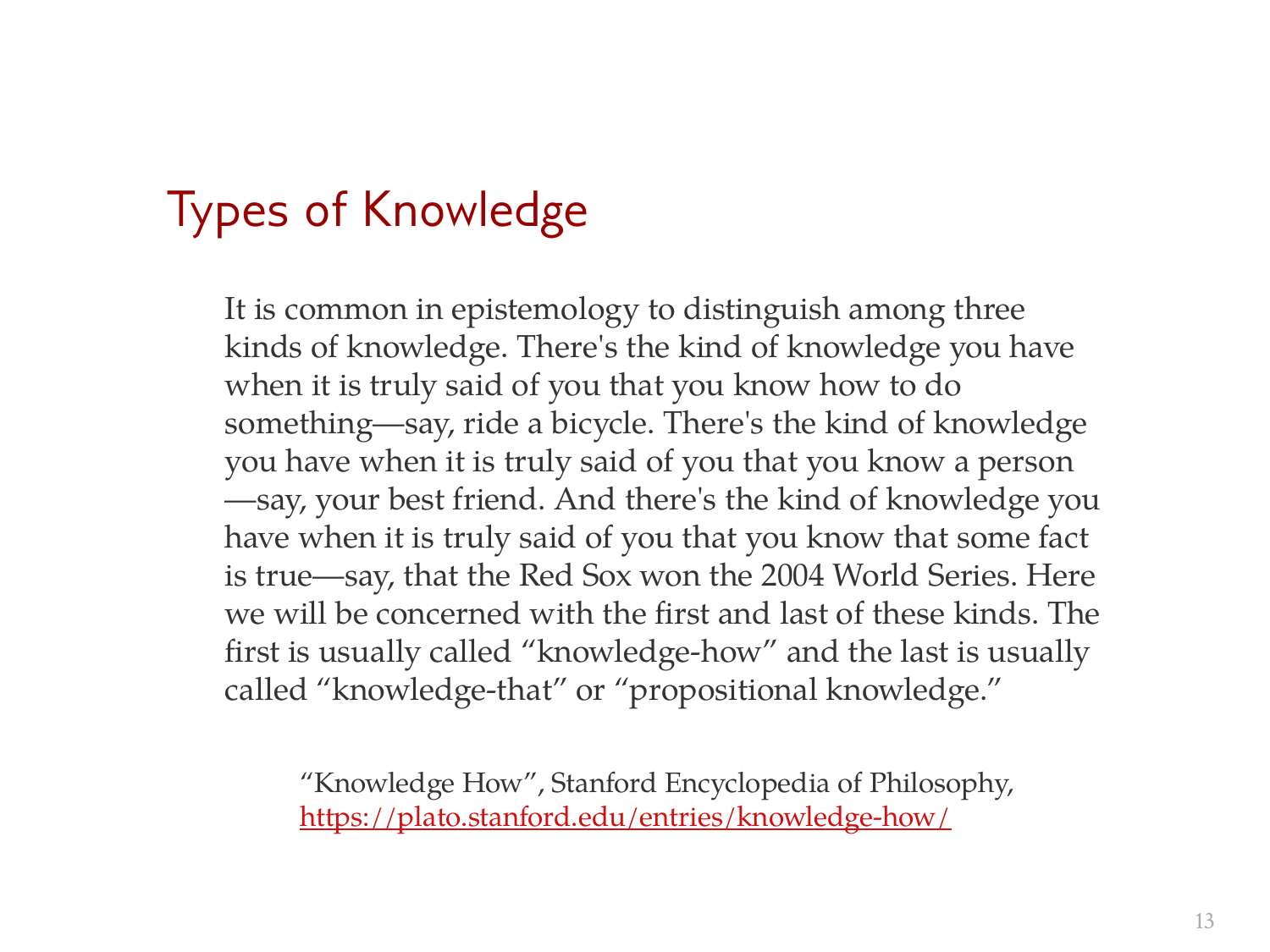

# Types of Knowledge
It is common in epistemology to distinguish among three kinds of knowledge. There's the kind of knowledge you have when it is truly said of you that you know how to do something—say, ride a bicycle. There's the kind of knowledge you have when it is truly said of you that you know a person—say, your best friend. And there's the kind of knowledge you have when it is truly said of you that you know that some fact is true—say, that the Red Sox won the 2004 World Series. Here we will be concerned with the first and last of these kinds. The first is usually called “knowledge-how” and the last is usually called “knowledge-that” or “propositional knowledge.”

“Knowledge How”, Stanford Encyclopedia of Philosophy, https://plato.stanford.edu/entries/knowledge-how/

13